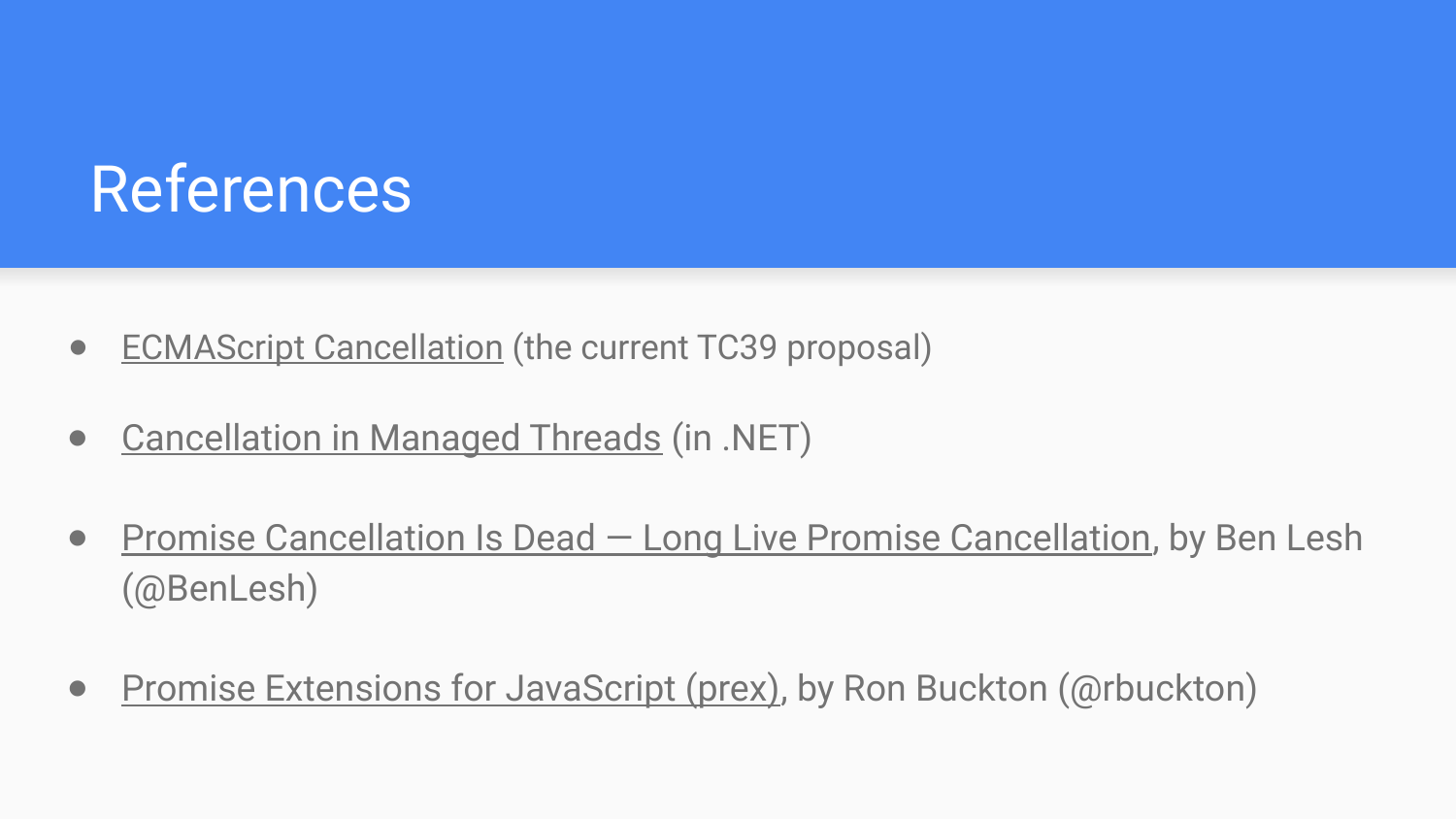

# References
ECMAScript Cancellation (the current TC39 proposal)
Cancellation in Managed Threads (in .NET)
Promise Cancellation Is Dead — Long Live Promise Cancellation, by Ben Lesh (@BenLesh)
Promise Extensions for JavaScript (prex), by Ron Buckton (@rbuckton)